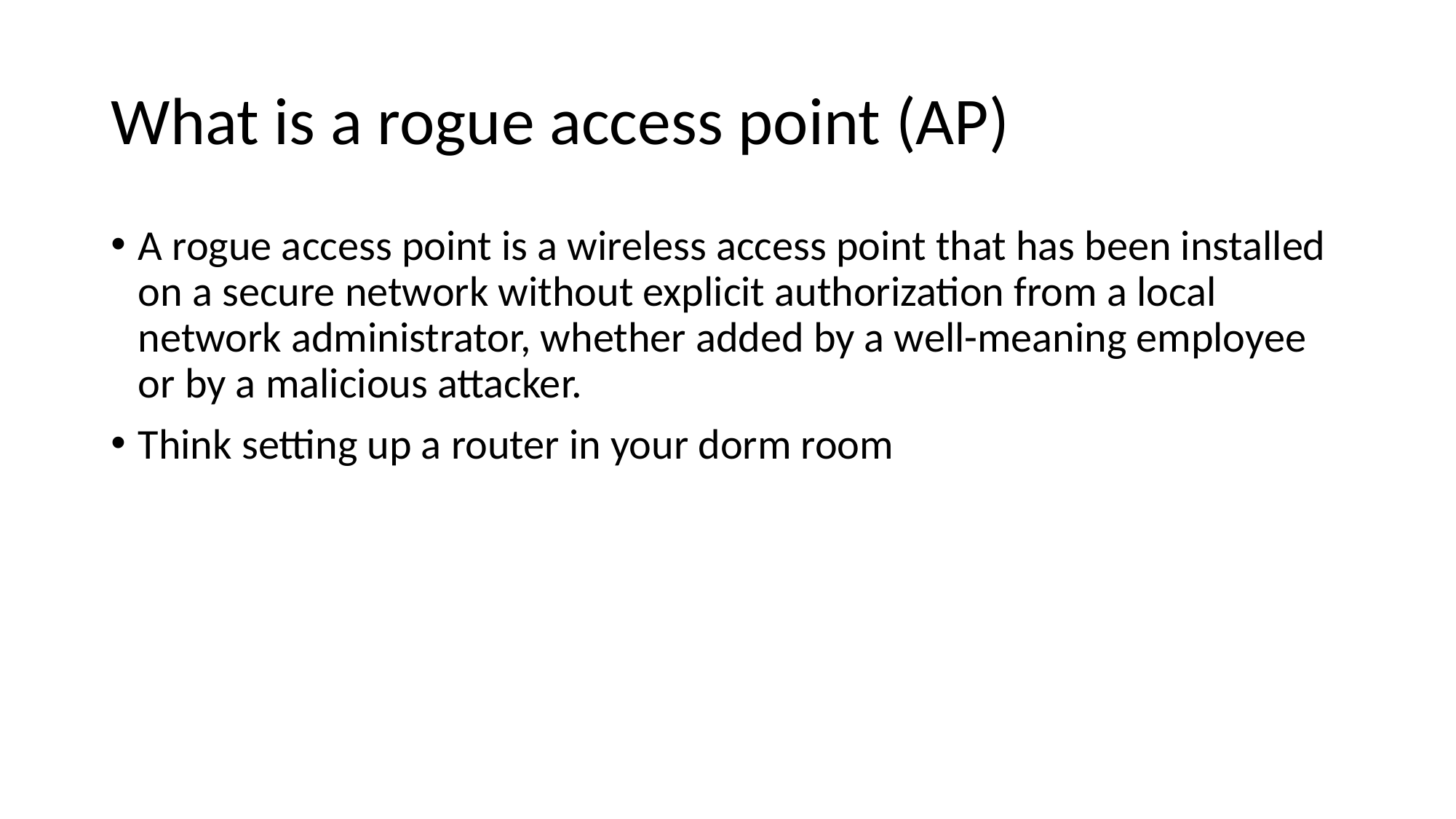

# What is a rogue access point (AP)
A rogue access point is a wireless access point that has been installed on a secure network without explicit authorization from a local network administrator, whether added by a well-meaning employee or by a malicious attacker.
Think setting up a router in your dorm room